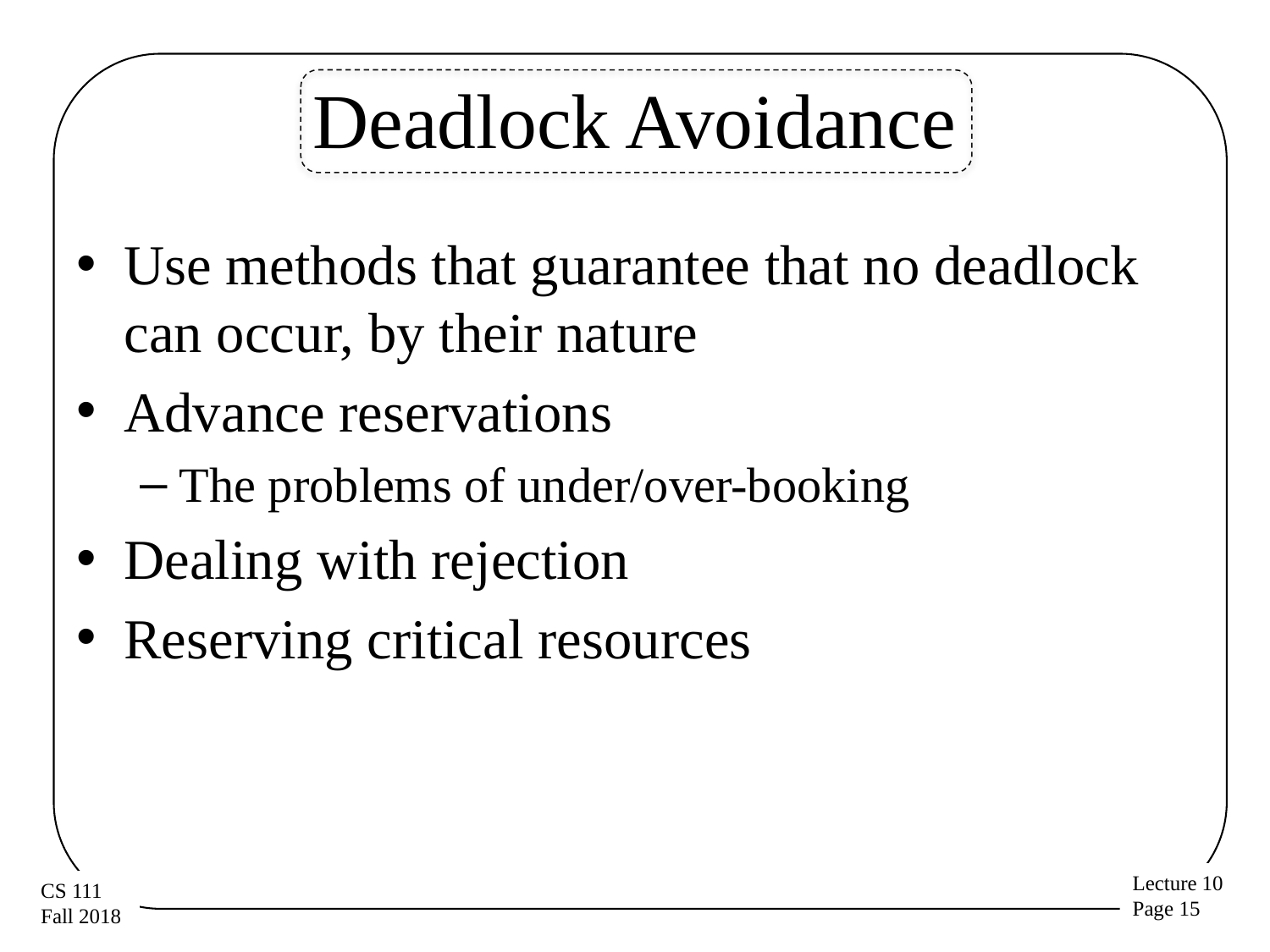

# Deadlock Avoidance

Use methods that guarantee that no deadlock can occur, by their nature
Advance reservations
The problems of under/over-booking
Dealing with rejection
Reserving critical resources